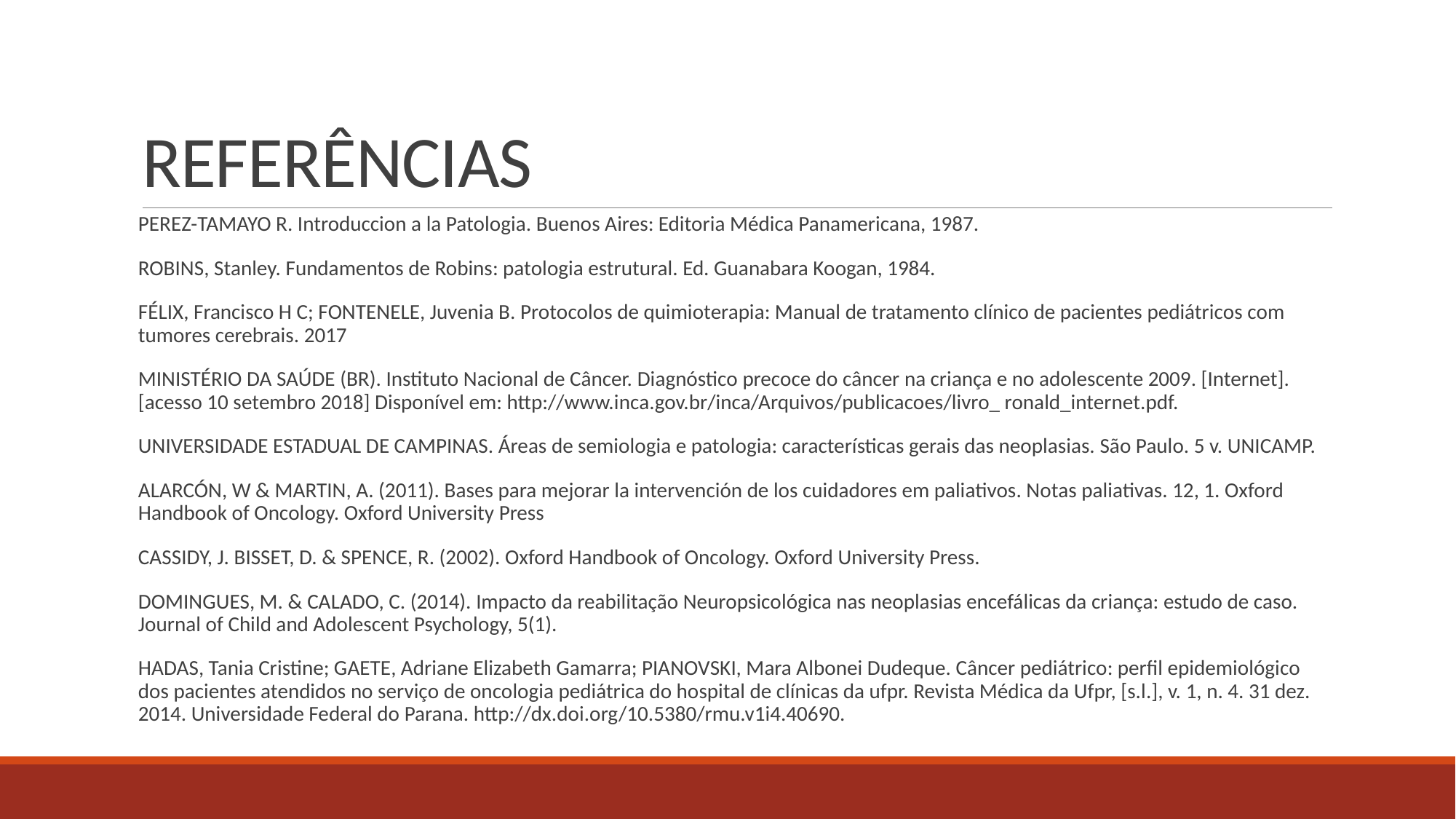

# REFERÊNCIAS
PEREZ-TAMAYO R. Introduccion a la Patologia. Buenos Aires: Editoria Médica Panamericana, 1987.
ROBINS, Stanley. Fundamentos de Robins: patologia estrutural. Ed. Guanabara Koogan, 1984.
FÉLIX, Francisco H C; FONTENELE, Juvenia B. Protocolos de quimioterapia: Manual de tratamento clínico de pacientes pediátricos com tumores cerebrais. 2017
MINISTÉRIO DA SAÚDE (BR). Instituto Nacional de Câncer. Diagnóstico precoce do câncer na criança e no adolescente 2009. [Internet]. [acesso 10 setembro 2018] Disponível em: http://www.inca.gov.br/inca/Arquivos/publicacoes/livro_ ronald_internet.pdf.
UNIVERSIDADE ESTADUAL DE CAMPINAS. Áreas de semiologia e patologia: características gerais das neoplasias. São Paulo. 5 v. UNICAMP.
ALARCÓN, W & MARTIN, A. (2011). Bases para mejorar la intervención de los cuidadores em paliativos. Notas paliativas. 12, 1. Oxford Handbook of Oncology. Oxford University Press
CASSIDY, J. BISSET, D. & SPENCE, R. (2002). Oxford Handbook of Oncology. Oxford University Press.
DOMINGUES, M. & CALADO, C. (2014). Impacto da reabilitação Neuropsicológica nas neoplasias encefálicas da criança: estudo de caso. Journal of Child and Adolescent Psychology, 5(1).
HADAS, Tania Cristine; GAETE, Adriane Elizabeth Gamarra; PIANOVSKI, Mara Albonei Dudeque. Câncer pediátrico: perfil epidemiológico dos pacientes atendidos no serviço de oncologia pediátrica do hospital de clínicas da ufpr. Revista Médica da Ufpr, [s.l.], v. 1, n. 4. 31 dez. 2014. Universidade Federal do Parana. http://dx.doi.org/10.5380/rmu.v1i4.40690.